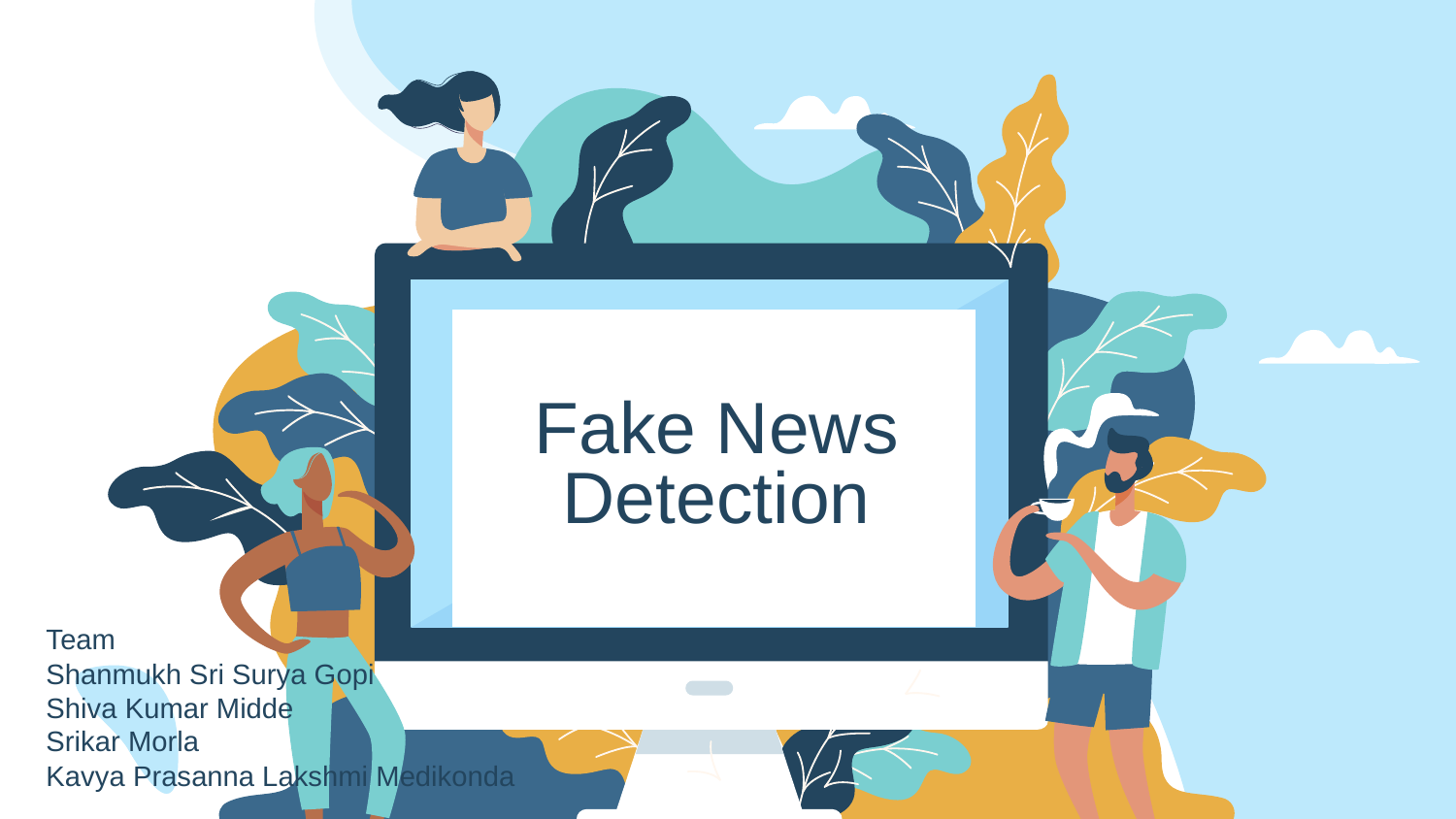

# Fake News Detection
Team
Shanmukh Sri Surya Gopi
Shiva Kumar Midde
Srikar Morla
Kavya Prasanna Lakshmi Medikonda